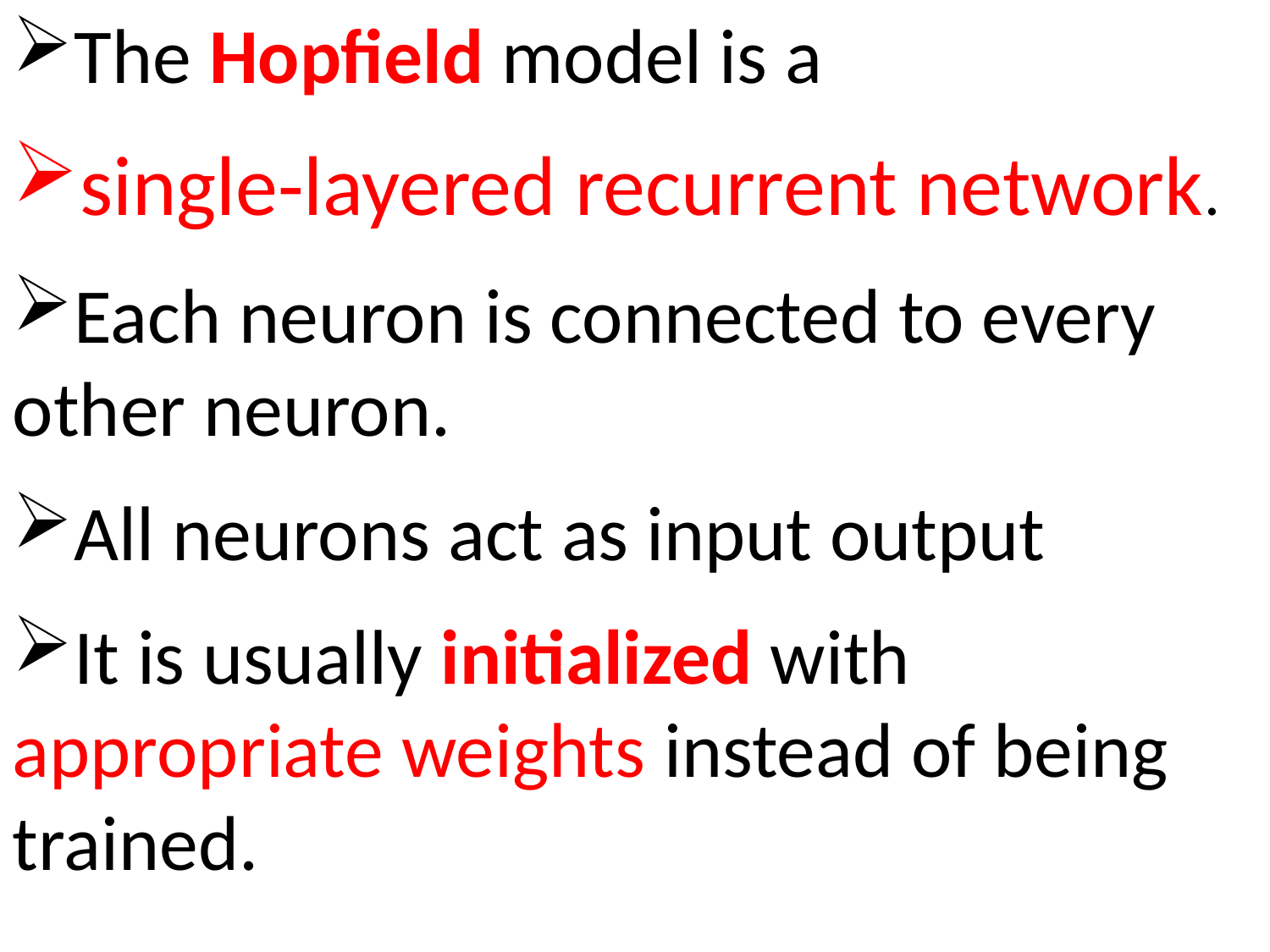

The Hopfield model is a
single-layered recurrent network.
Each neuron is connected to every other neuron.
All neurons act as input output
It is usually initialized with appropriate weights instead of being trained.